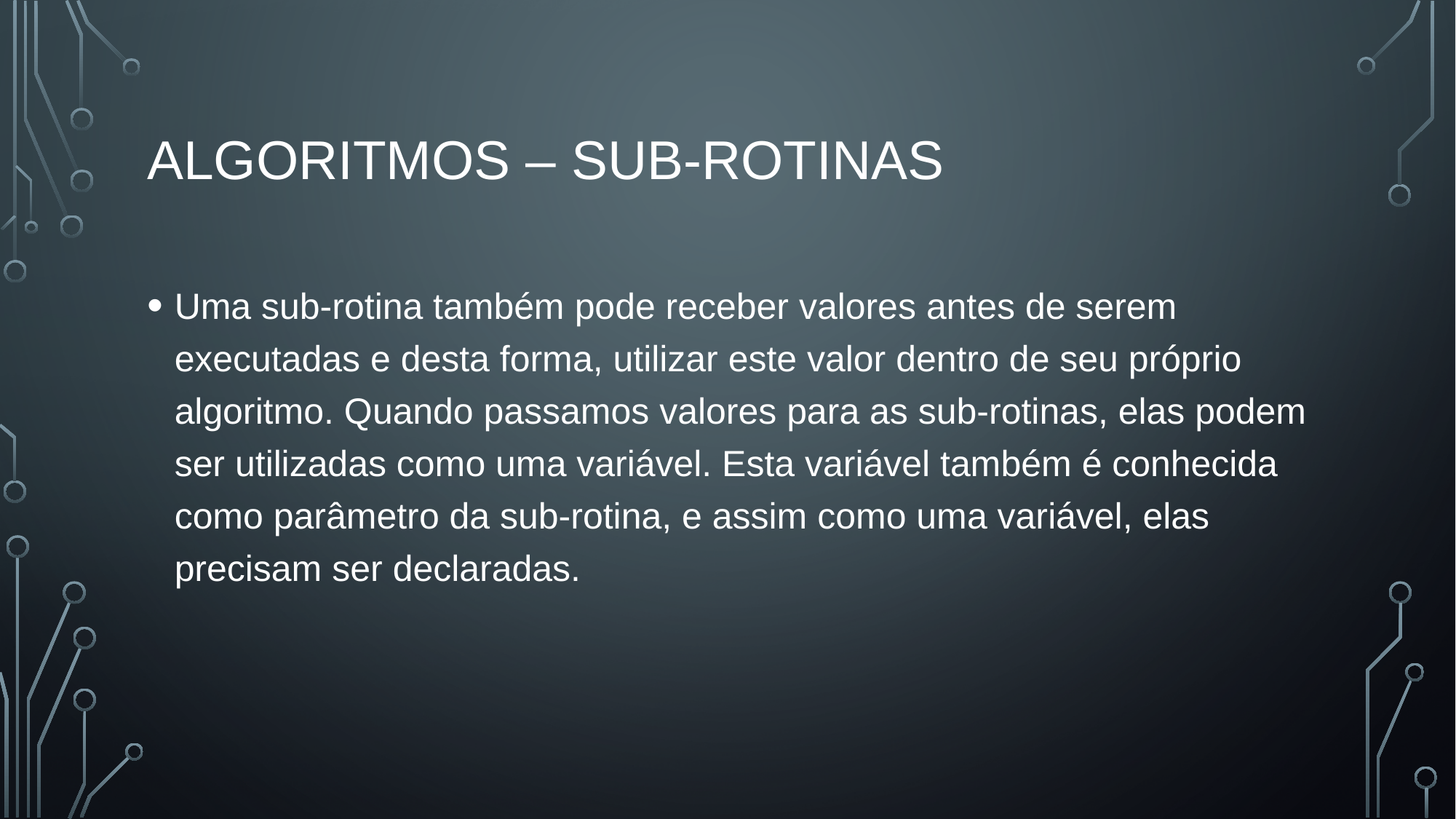

# Algoritmos – Sub-rotinas
Uma sub-rotina também pode receber valores antes de serem executadas e desta forma, utilizar este valor dentro de seu próprio algoritmo. Quando passamos valores para as sub-rotinas, elas podem ser utilizadas como uma variável. Esta variável também é conhecida como parâmetro da sub-rotina, e assim como uma variável, elas precisam ser declaradas.